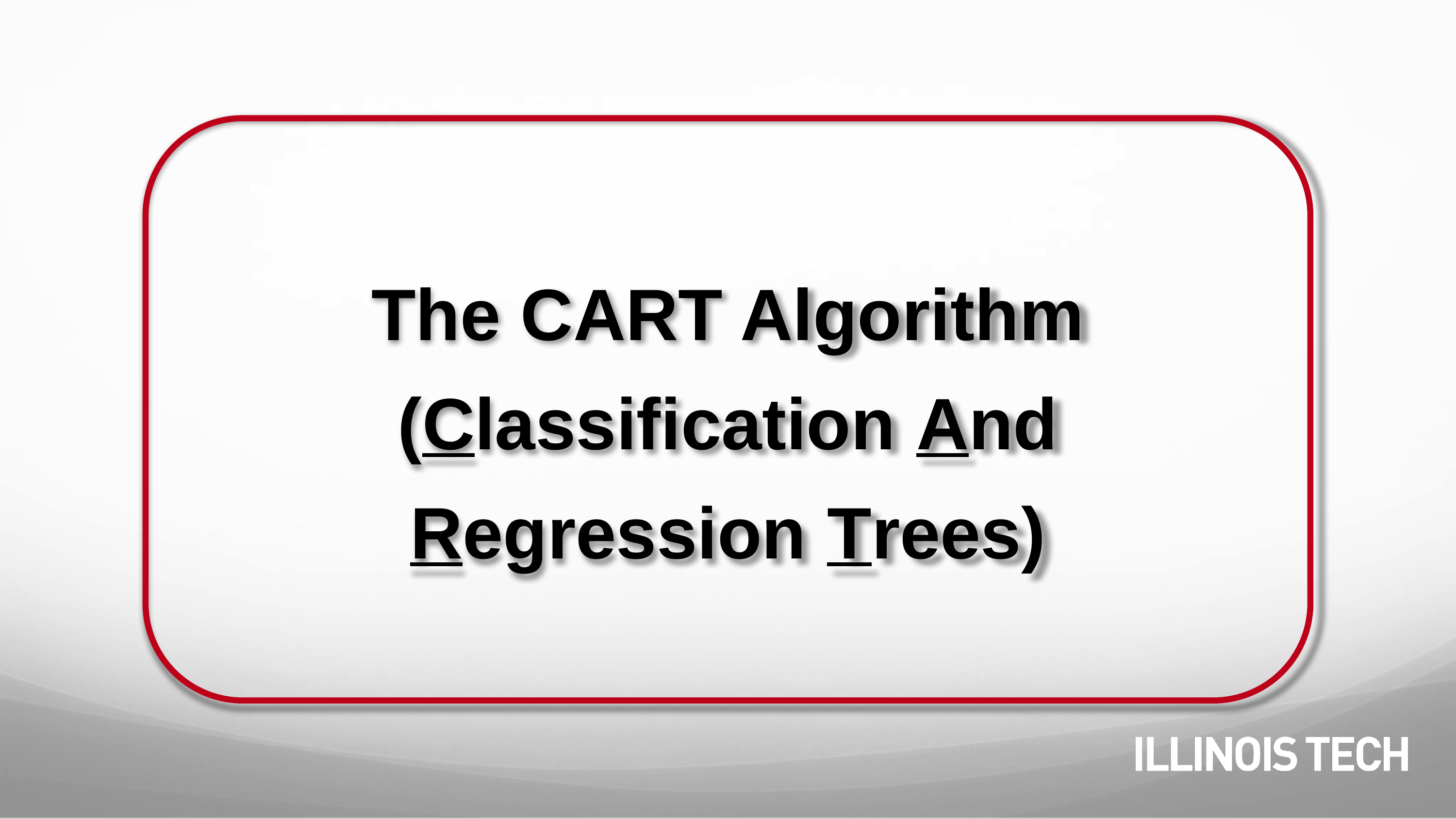

The CART Algorithm
(Classification And
Regression Trees)